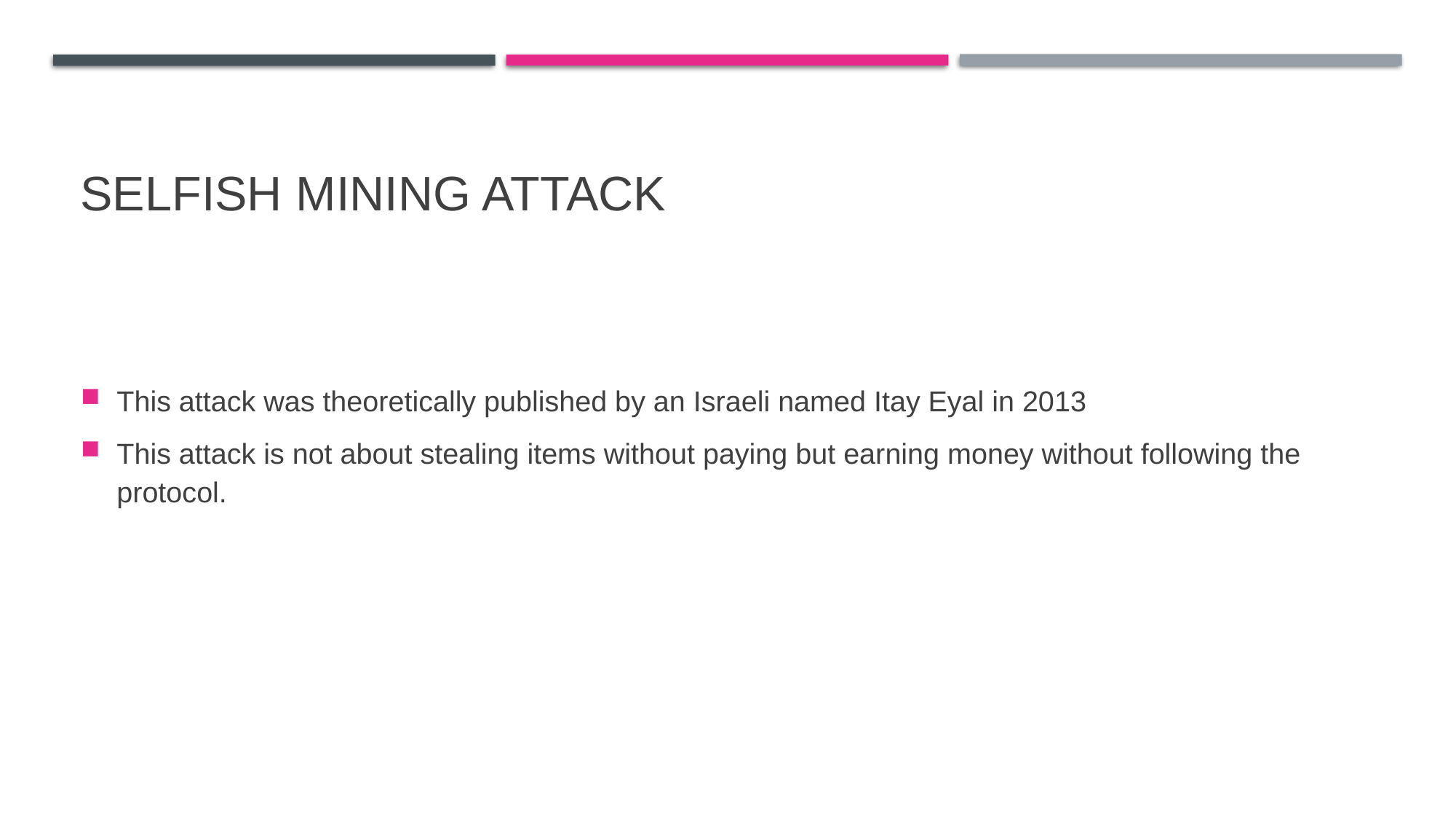

# Selfish mining attack
This attack was theoretically published by an Israeli named Itay Eyal in 2013
This attack is not about stealing items without paying but earning money without following the protocol.